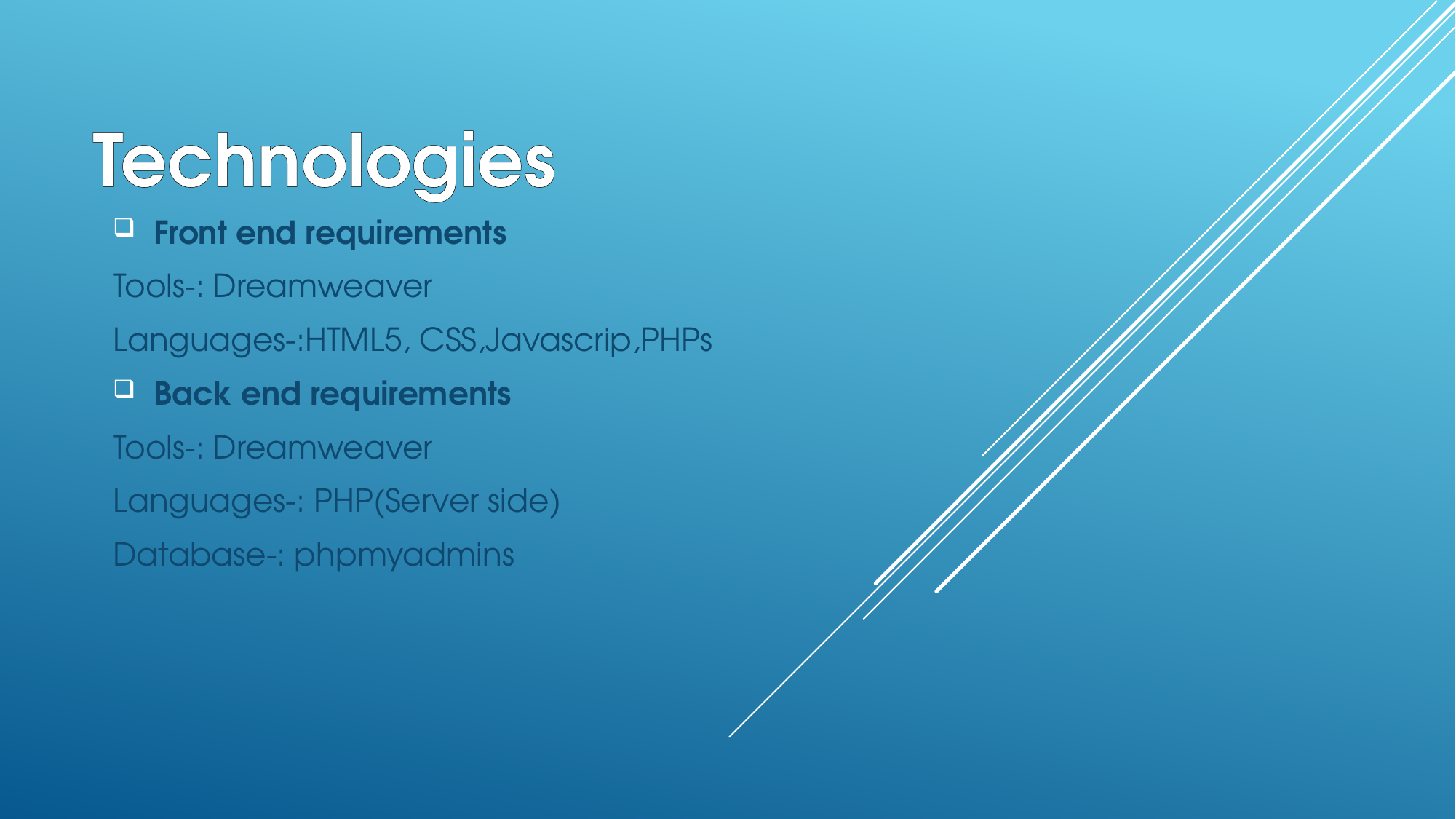

# Technologies
Front end requirements
Tools-: Dreamweaver
Languages-:HTML5, CSS,Javascrip,PHPs
Back end requirements
Tools-: Dreamweaver
Languages-: PHP(Server side)
Database-: phpmyadmins